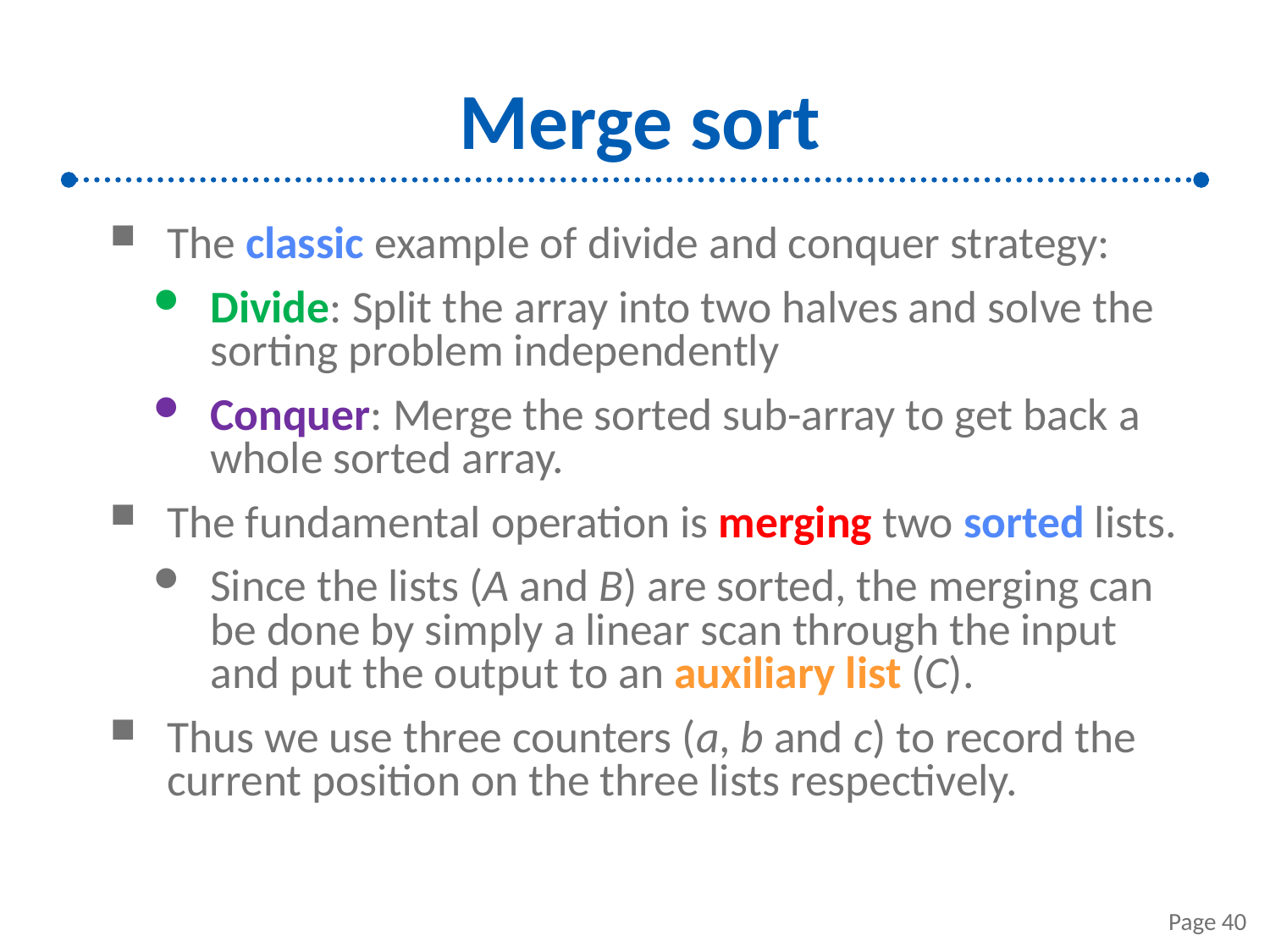

# Merge sort
The classic example of divide and conquer strategy:
Divide: Split the array into two halves and solve the sorting problem independently
Conquer: Merge the sorted sub-array to get back a whole sorted array.
The fundamental operation is merging two sorted lists.
Since the lists (A and B) are sorted, the merging can be done by simply a linear scan through the input and put the output to an auxiliary list (C).
Thus we use three counters (a, b and c) to record the current position on the three lists respectively.

Page 40